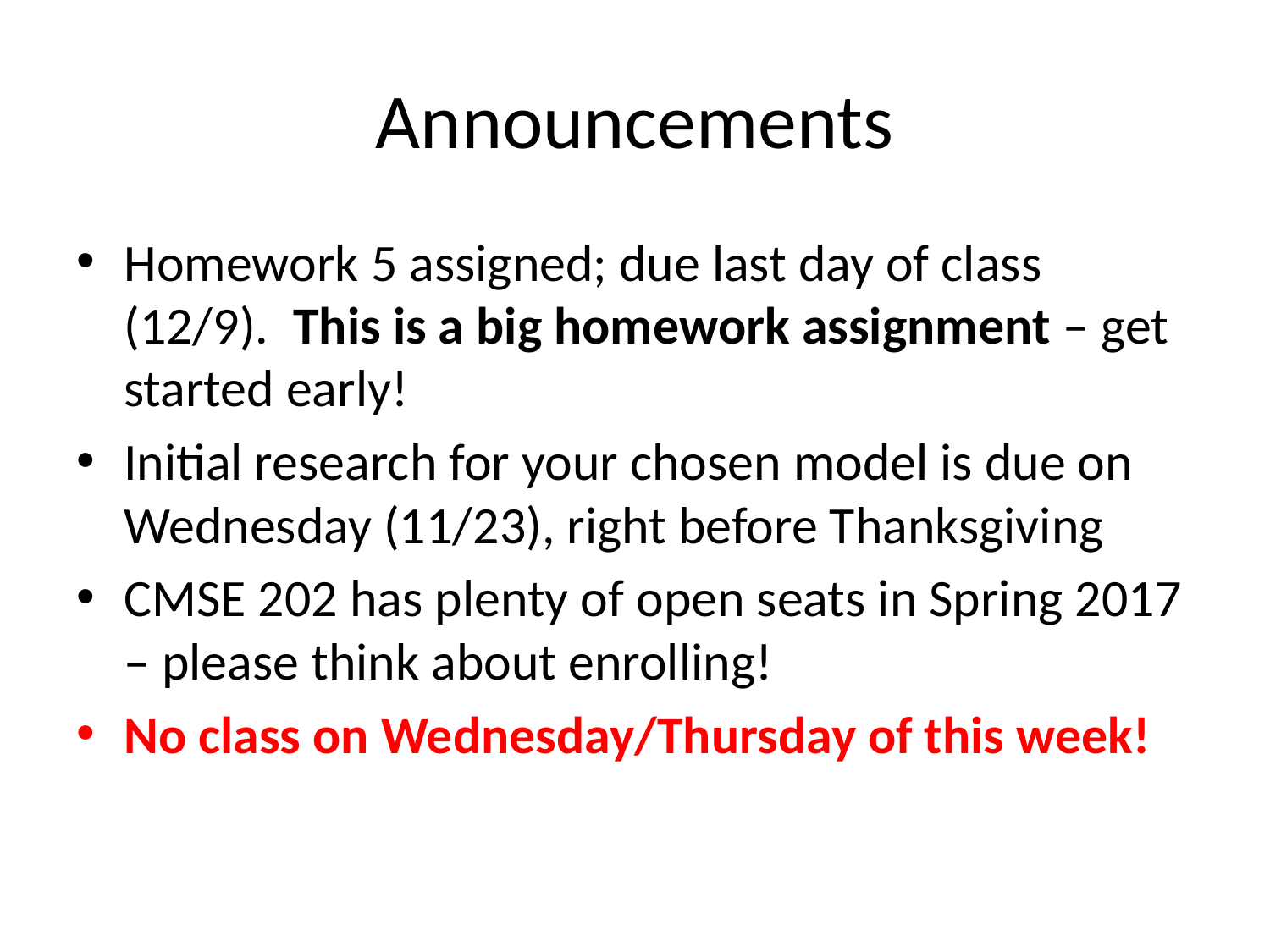

# Announcements
Homework 5 assigned; due last day of class (12/9).  This is a big homework assignment – get started early!
Initial research for your chosen model is due on Wednesday (11/23), right before Thanksgiving
CMSE 202 has plenty of open seats in Spring 2017 – please think about enrolling!
No class on Wednesday/Thursday of this week!